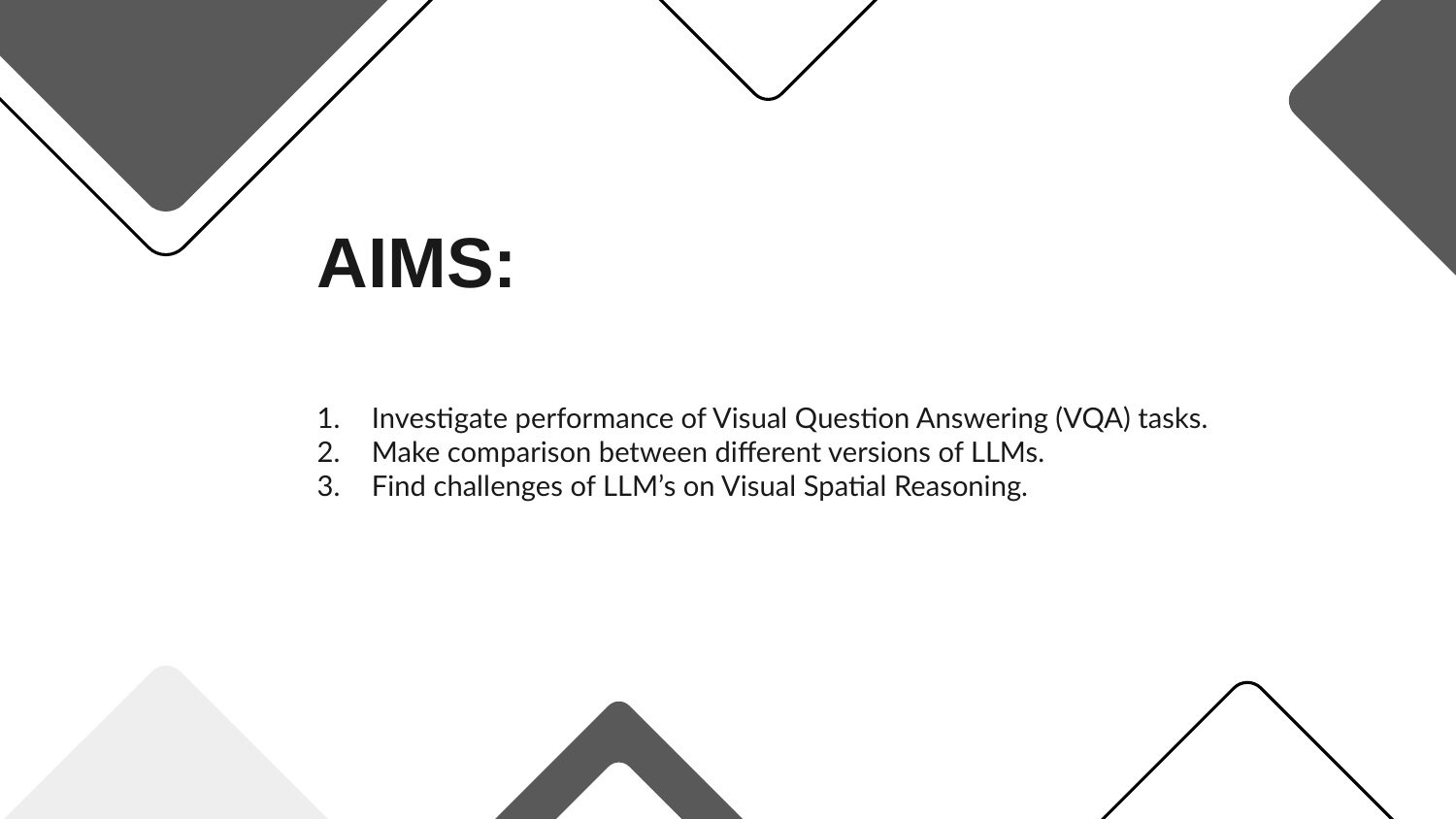

# AIMS:
Investigate performance of Visual Question Answering (VQA) tasks.
Make comparison between different versions of LLMs.
Find challenges of LLM’s on Visual Spatial Reasoning.